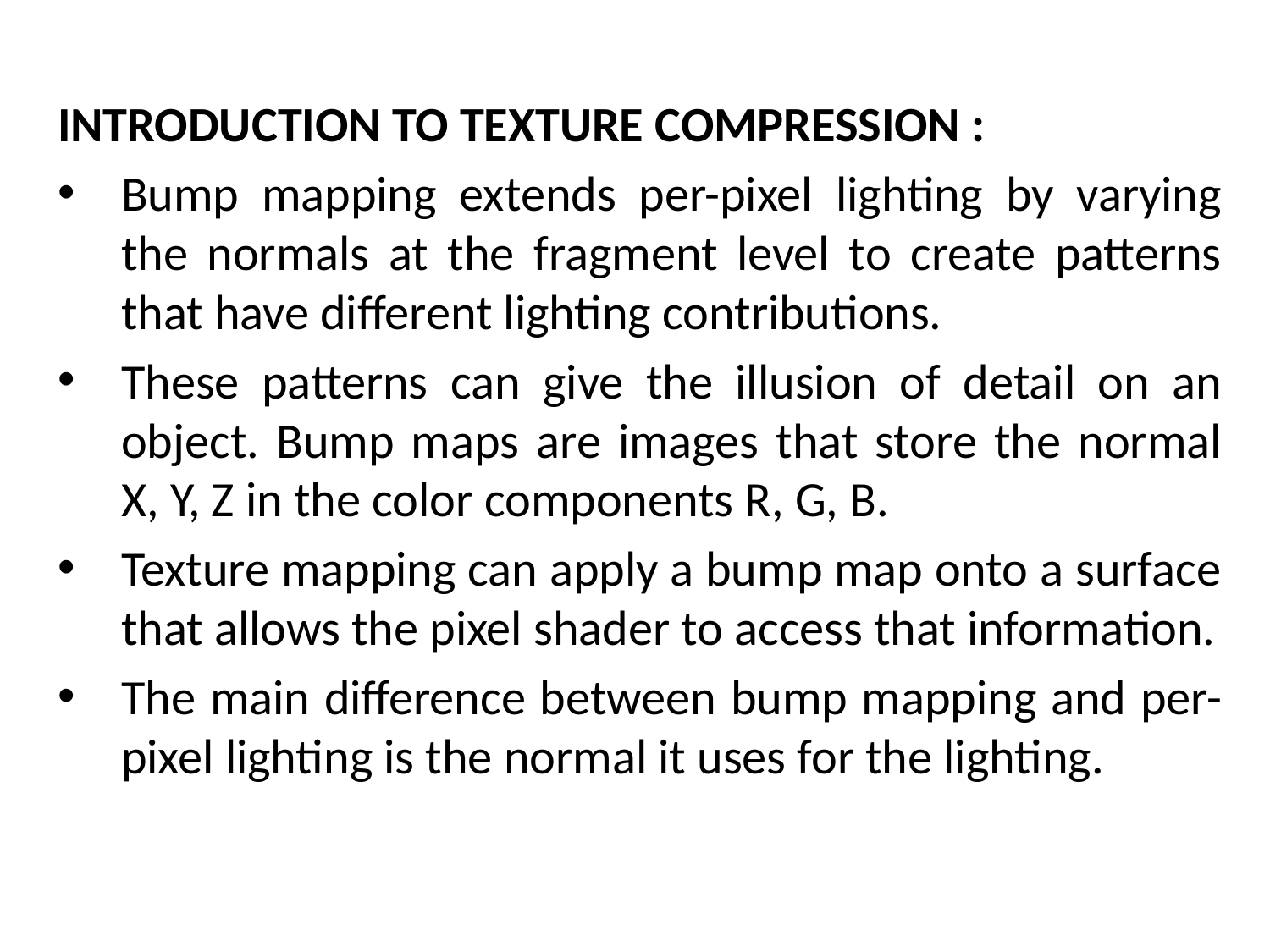

INTRODUCTION TO TEXTURE COMPRESSION :
Bump mapping extends per-pixel lighting by varying the normals at the fragment level to create patterns that have different lighting contributions.
These patterns can give the illusion of detail on an object. Bump maps are images that store the normal X, Y, Z in the color components R, G, B.
Texture mapping can apply a bump map onto a surface that allows the pixel shader to access that information.
The main difference between bump mapping and per-pixel lighting is the normal it uses for the lighting.
# The Mathematical side of games